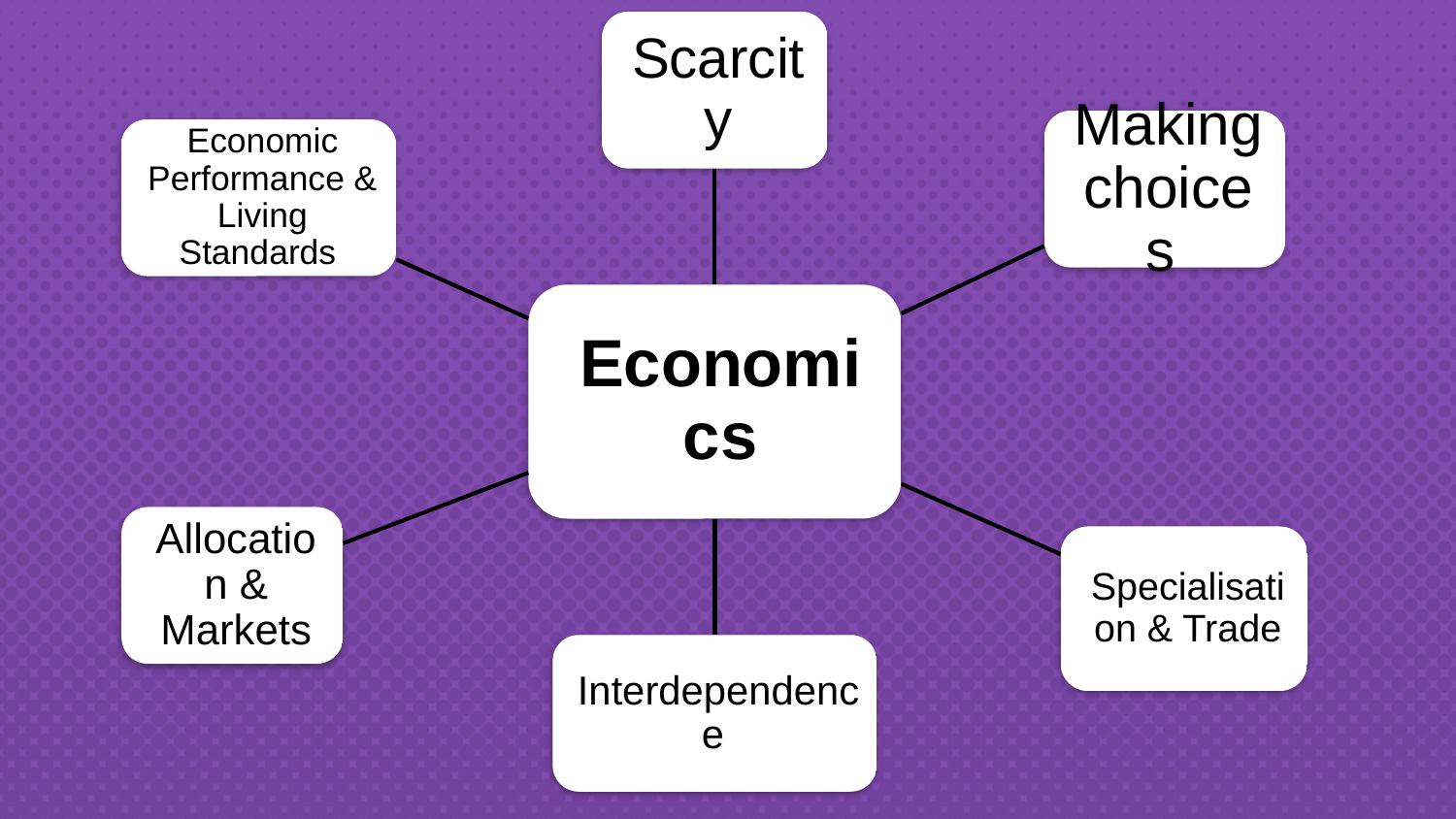

Economics
Scarcity
Making choices
Specialisation & Trade
Interdependence
Allocation & Markets
Economic Performance & Living Standards